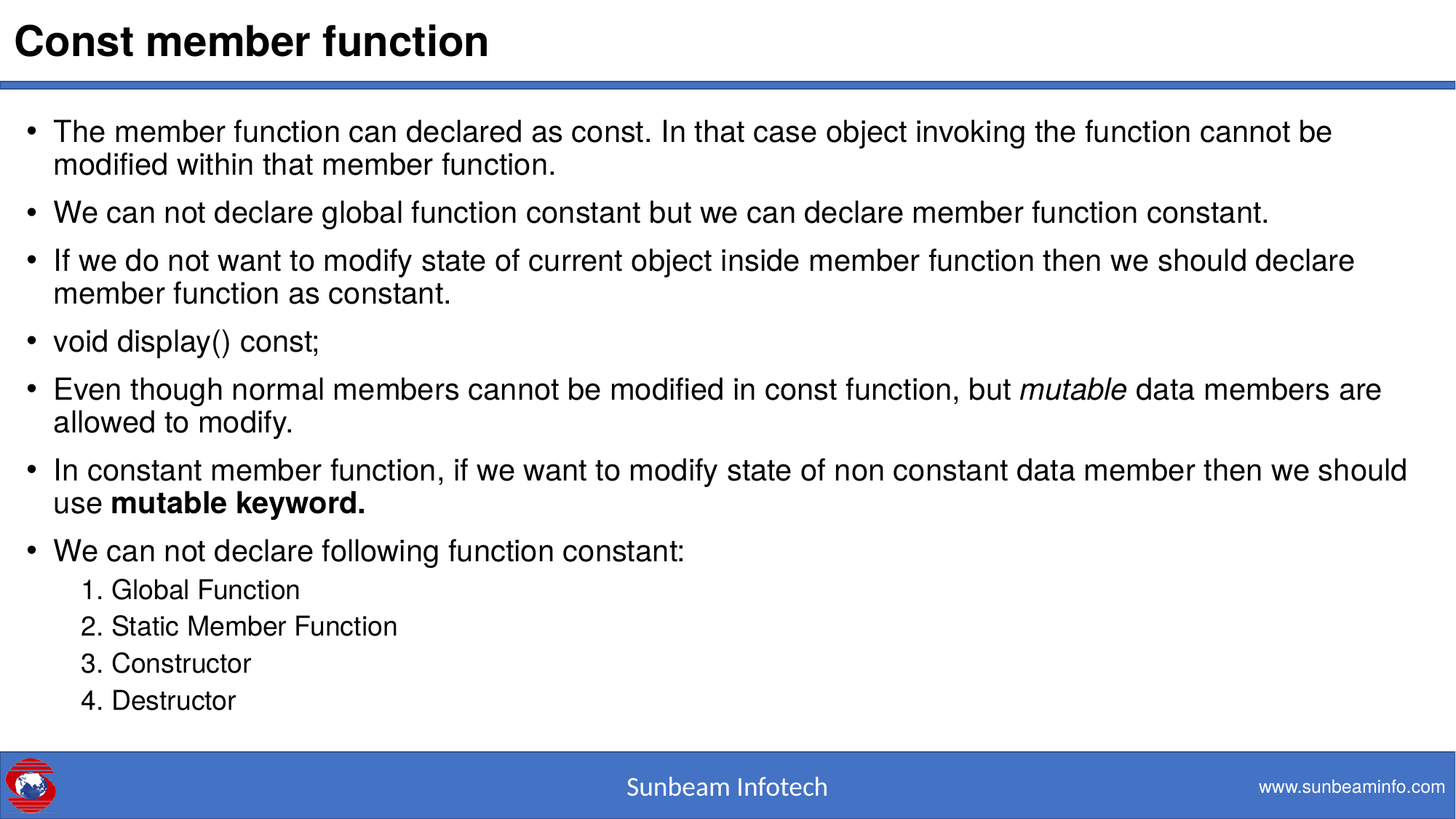

# Const member function
The member function can declared as const. In that case object invoking the function cannot be modified within that member function.
We can not declare global function constant but we can declare member function constant.
If we do not want to modify state of current object inside member function then we should declare member function as constant.
void display() const;
Even though normal members cannot be modified in const function, but mutable data members are allowed to modify.
In constant member function, if we want to modify state of non constant data member then we should use mutable keyword.
We can not declare following function constant:
1. Global Function
2. Static Member Function
3. Constructor
4. Destructor